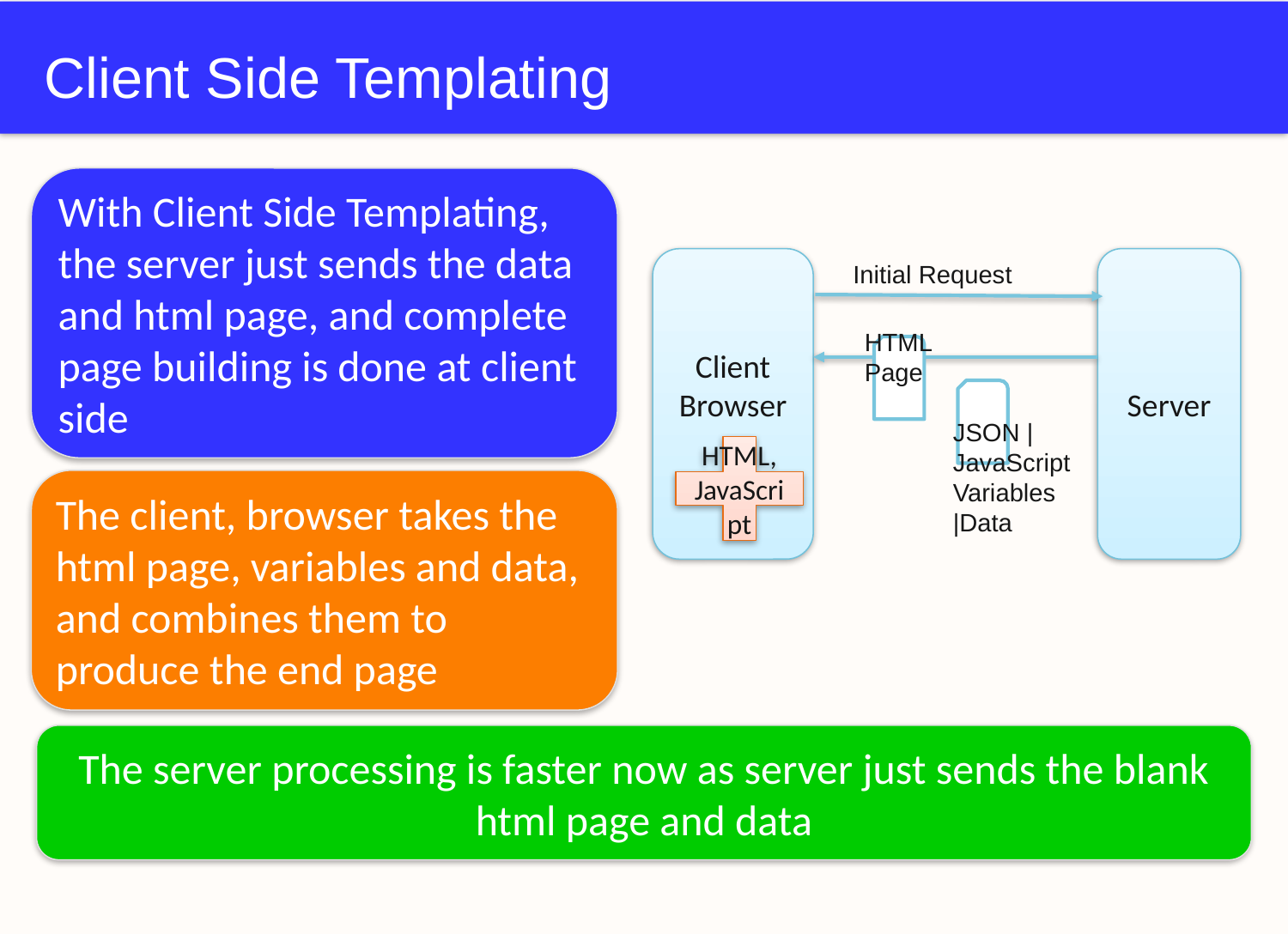

# Client Side Templating
With Client Side Templating, the server just sends the data and html page, and complete page building is done at client side
Client Browser

Server
Initial Request
HTML
Page

JSON |
JavaScript Variables
|Data
HTML,
JavaScript
The client, browser takes the html page, variables and data, and combines them to produce the end page
The server processing is faster now as server just sends the blank html page and data